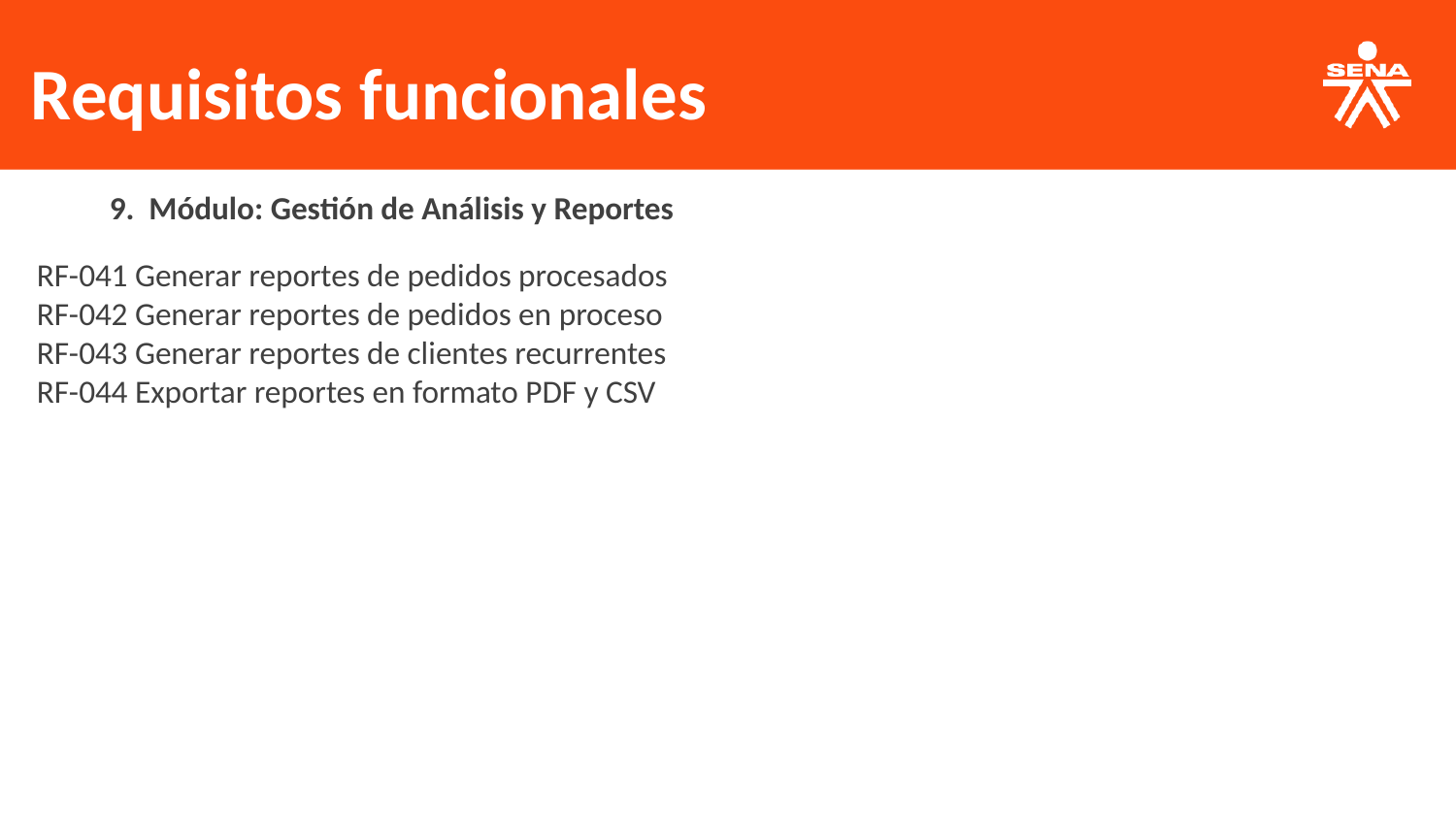

Requisitos funcionales
9.  Módulo: Gestión de Análisis y Reportes
RF-041 Generar reportes de pedidos procesados
RF-042 Generar reportes de pedidos en proceso
RF-043 Generar reportes de clientes recurrentes
RF-044 Exportar reportes en formato PDF y CSV